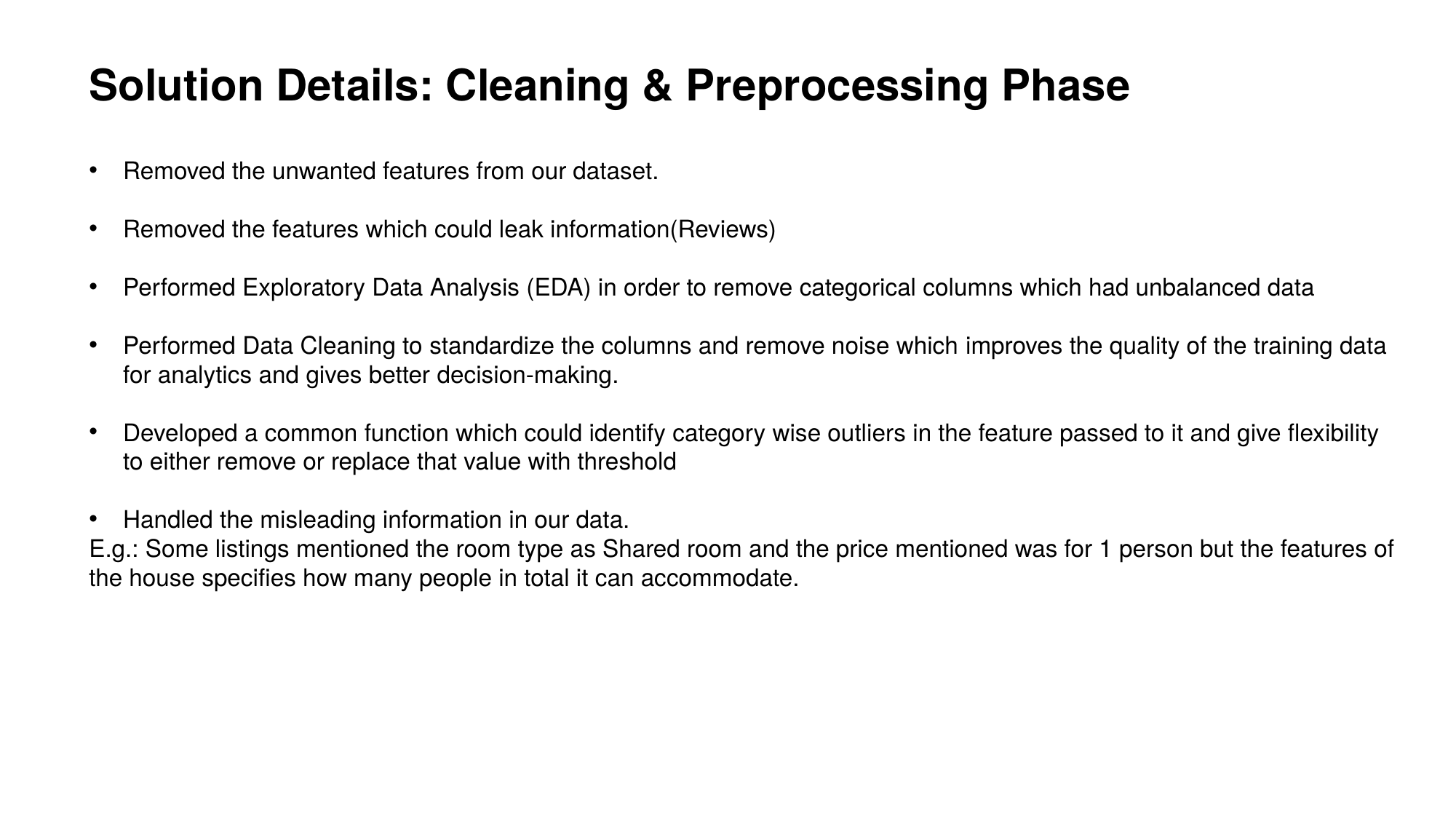

# Solution Details: Cleaning & Preprocessing Phase
Removed the unwanted features from our dataset.

Removed the features which could leak information(Reviews)

Performed Exploratory Data Analysis (EDA) in order to remove categorical columns which had unbalanced data

Performed Data Cleaning to standardize the columns and remove noise which improves the quality of the training data for analytics and gives better decision-making.

Developed a common function which could identify category wise outliers in the feature passed to it and give flexibility to either remove or replace that value with threshold

Handled the misleading information in our data.
E.g.: Some listings mentioned the room type as Shared room and the price mentioned was for 1 person but the features of the house specifies how many people in total it can accommodate.